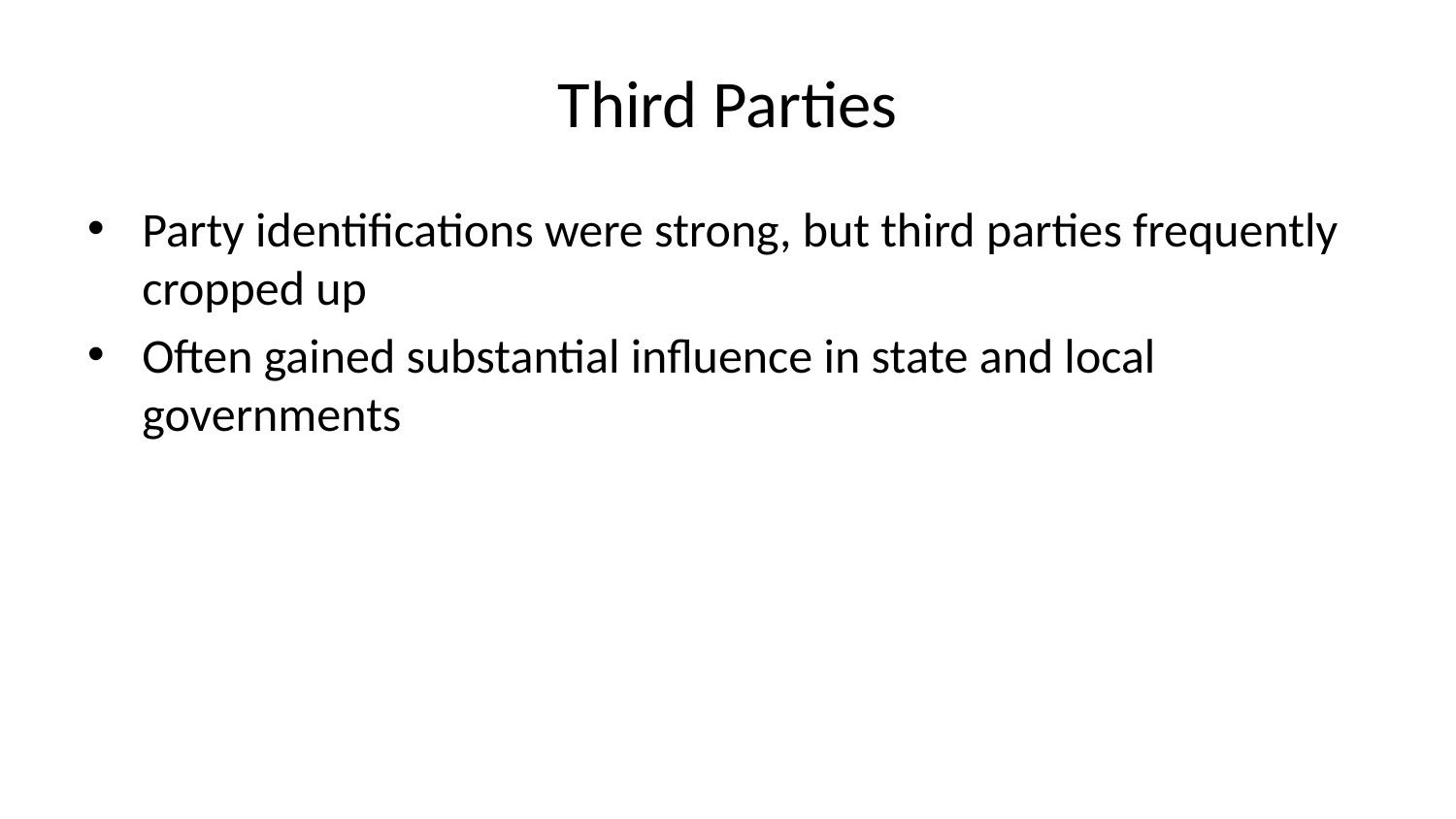

# Third Parties
Party identifications were strong, but third parties frequently cropped up
Often gained substantial influence in state and local governments